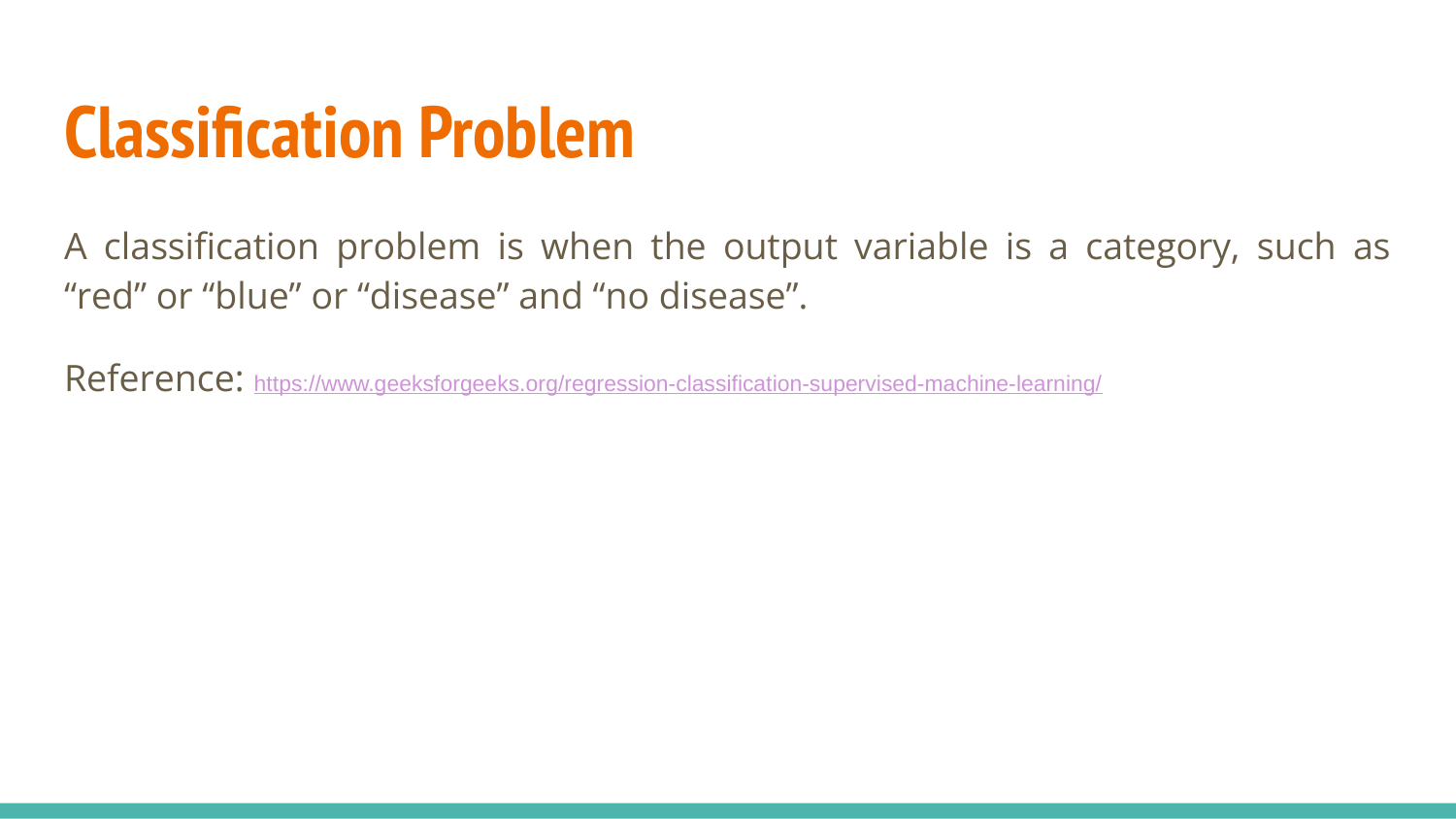

# Classification Problem
A classification problem is when the output variable is a category, such as “red” or “blue” or “disease” and “no disease”.
Reference: https://www.geeksforgeeks.org/regression-classification-supervised-machine-learning/